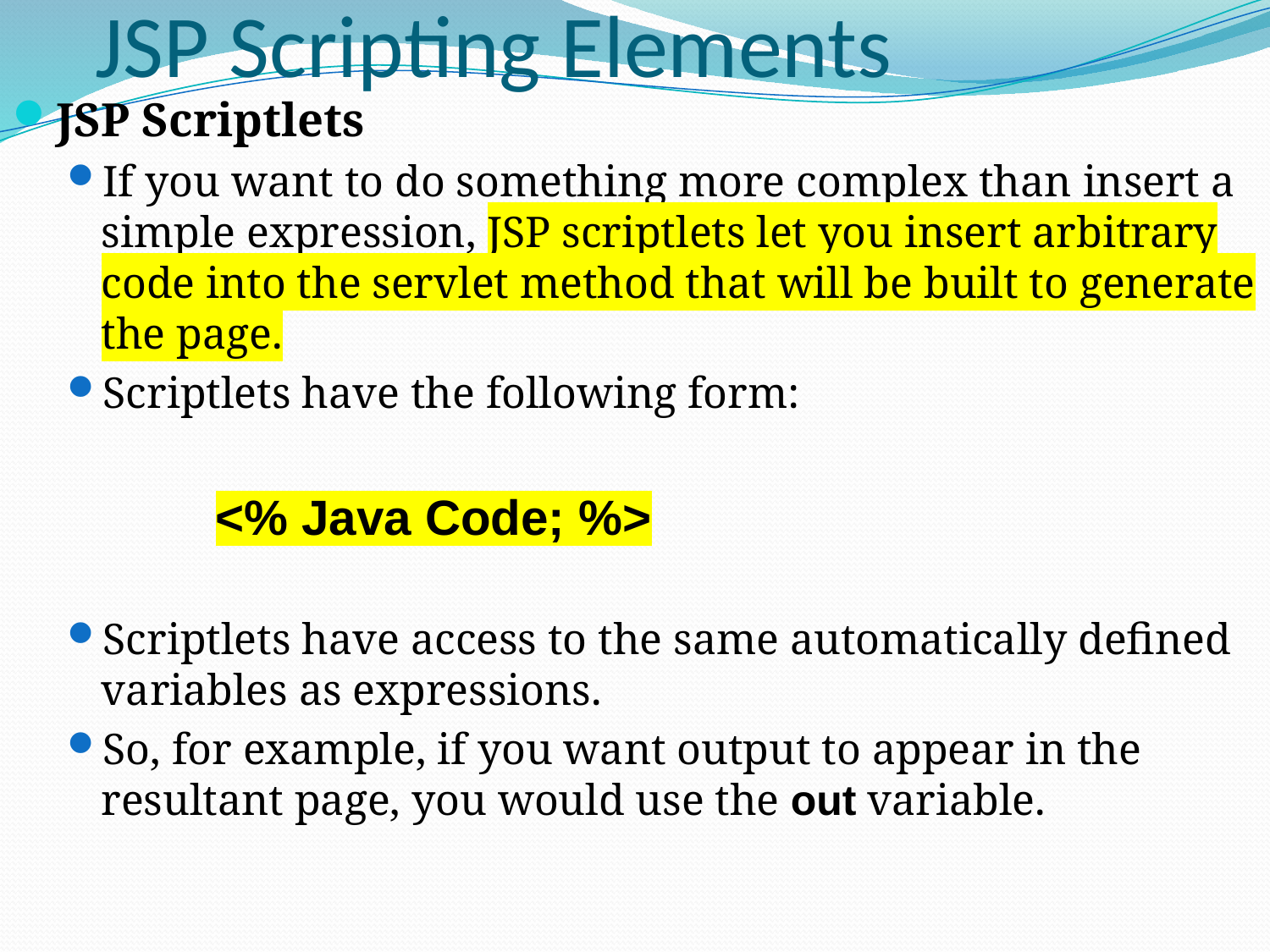

# JSP Scripting Elements
JSP Scriptlets
If you want to do something more complex than insert a simple expression, JSP scriptlets let you insert arbitrary code into the servlet method that will be built to generate the page.
Scriptlets have the following form:

<% Java Code; %>

Scriptlets have access to the same automatically defined variables as expressions.
So, for example, if you want output to appear in the resultant page, you would use the out variable.